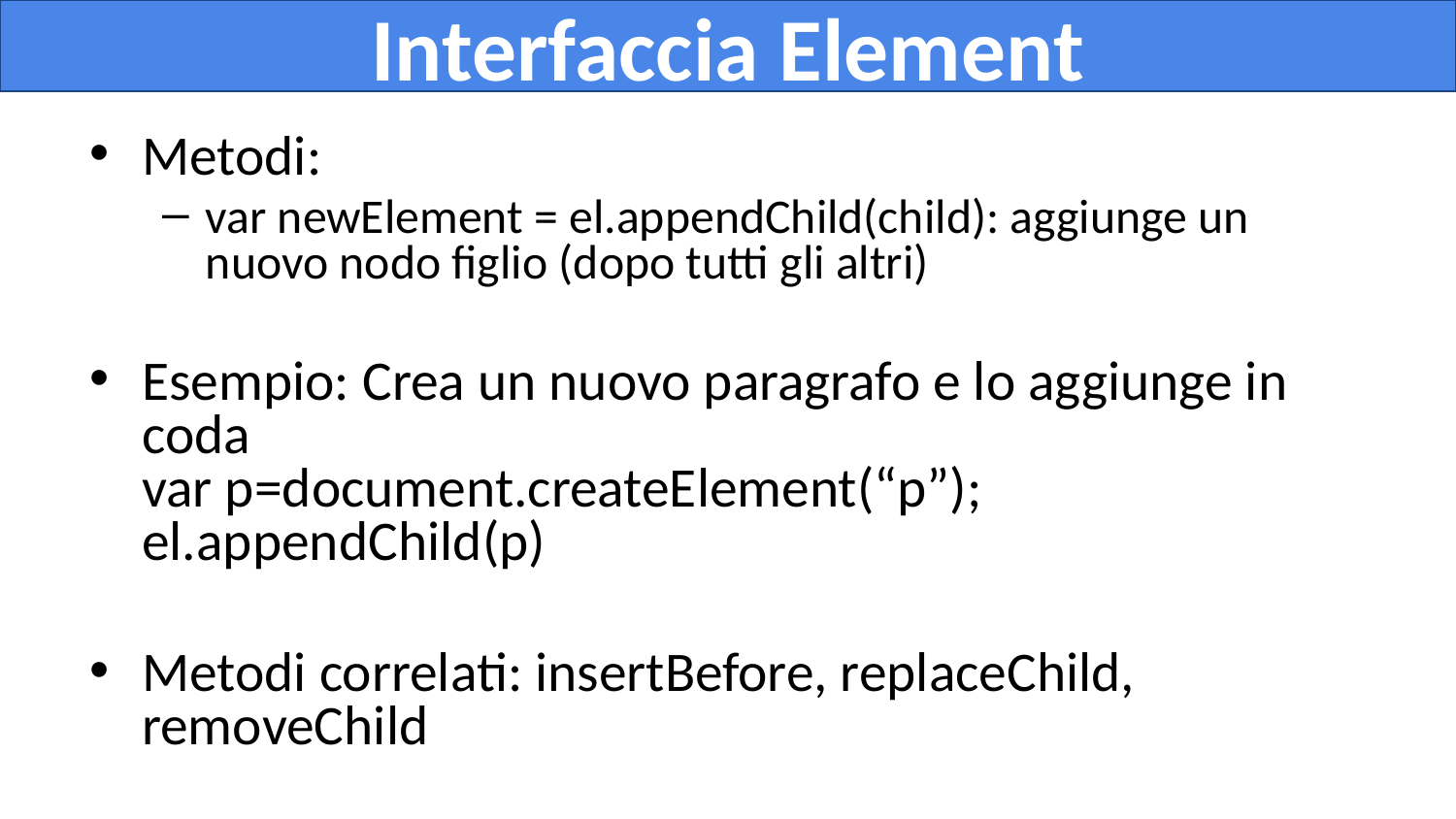

# Interfaccia Element
Metodi:
var newElement = el.appendChild(child): aggiunge un nuovo nodo figlio (dopo tutti gli altri)

Esempio: Crea un nuovo paragrafo e lo aggiunge in coda
var p=document.createElement(“p”);
el.appendChild(p)

Metodi correlati: insertBefore, replaceChild, removeChild